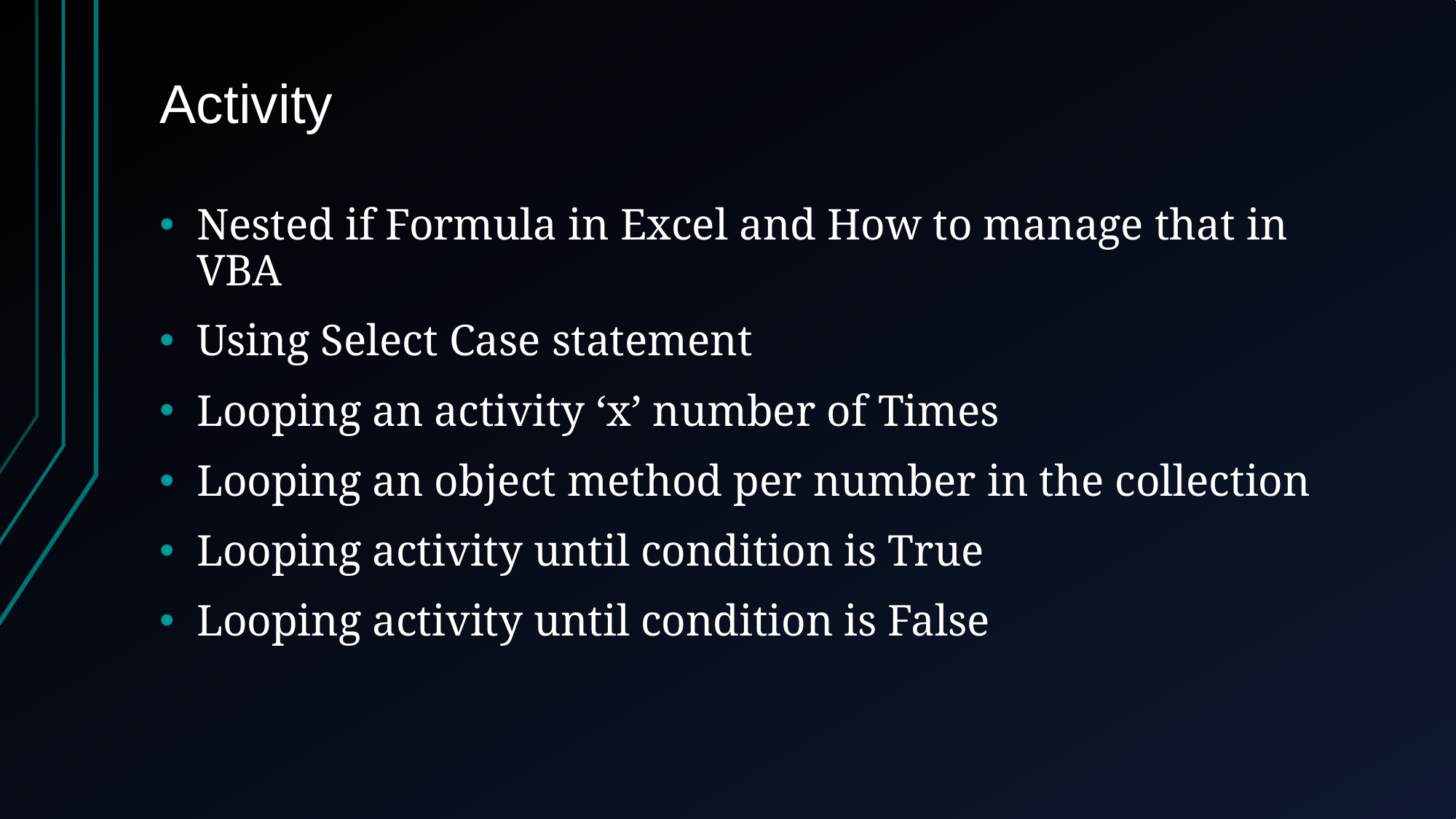

# Activity
Nested if Formula in Excel and How to manage that in VBA
Using Select Case statement
Looping an activity ‘x’ number of Times
Looping an object method per number in the collection
Looping activity until condition is True
Looping activity until condition is False